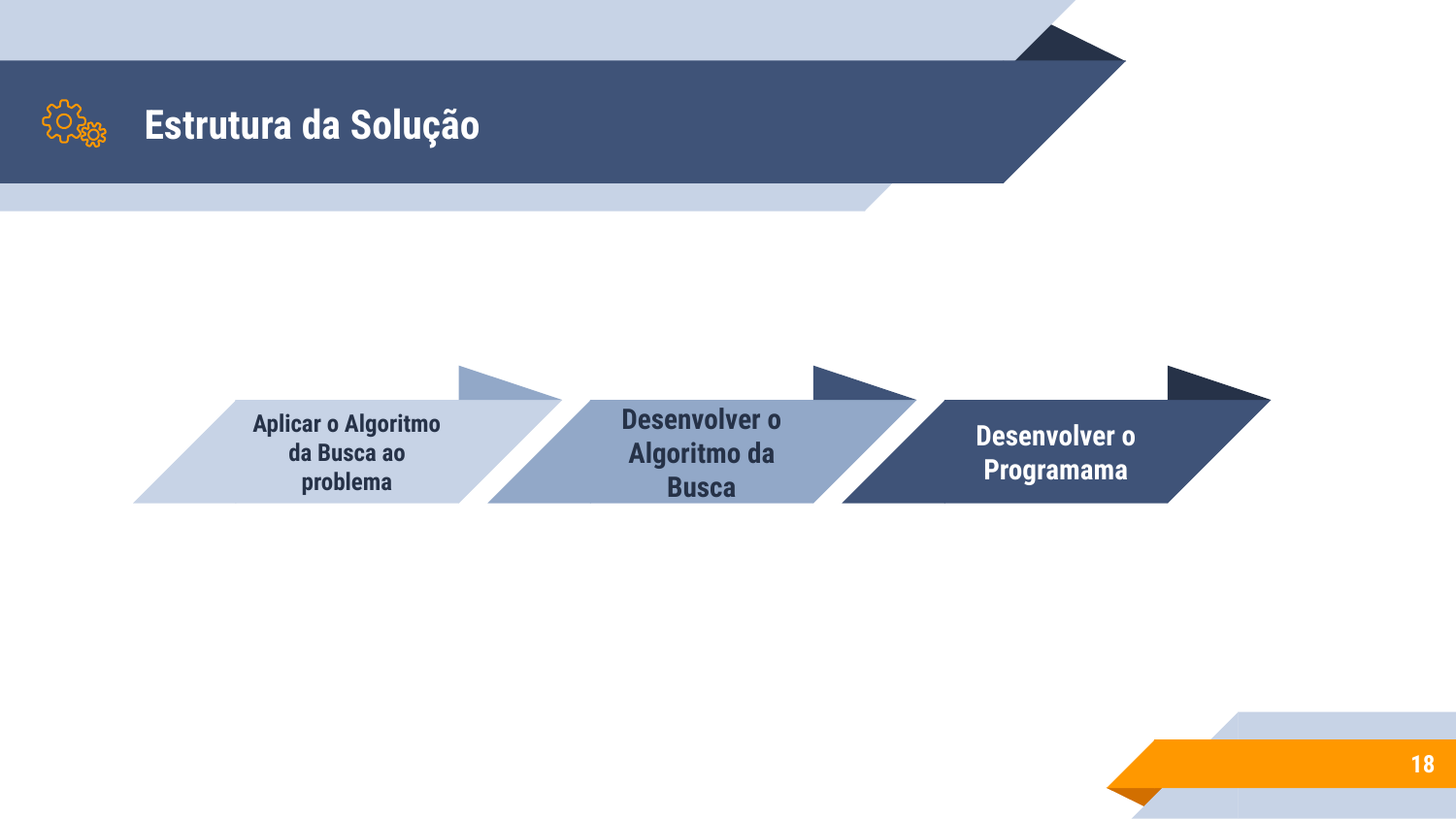

# Estrutura da Solução

Aplicar o Algoritmo da Busca ao problema

Desenvolver o Algoritmo da Busca

Desenvolver o Programama

18